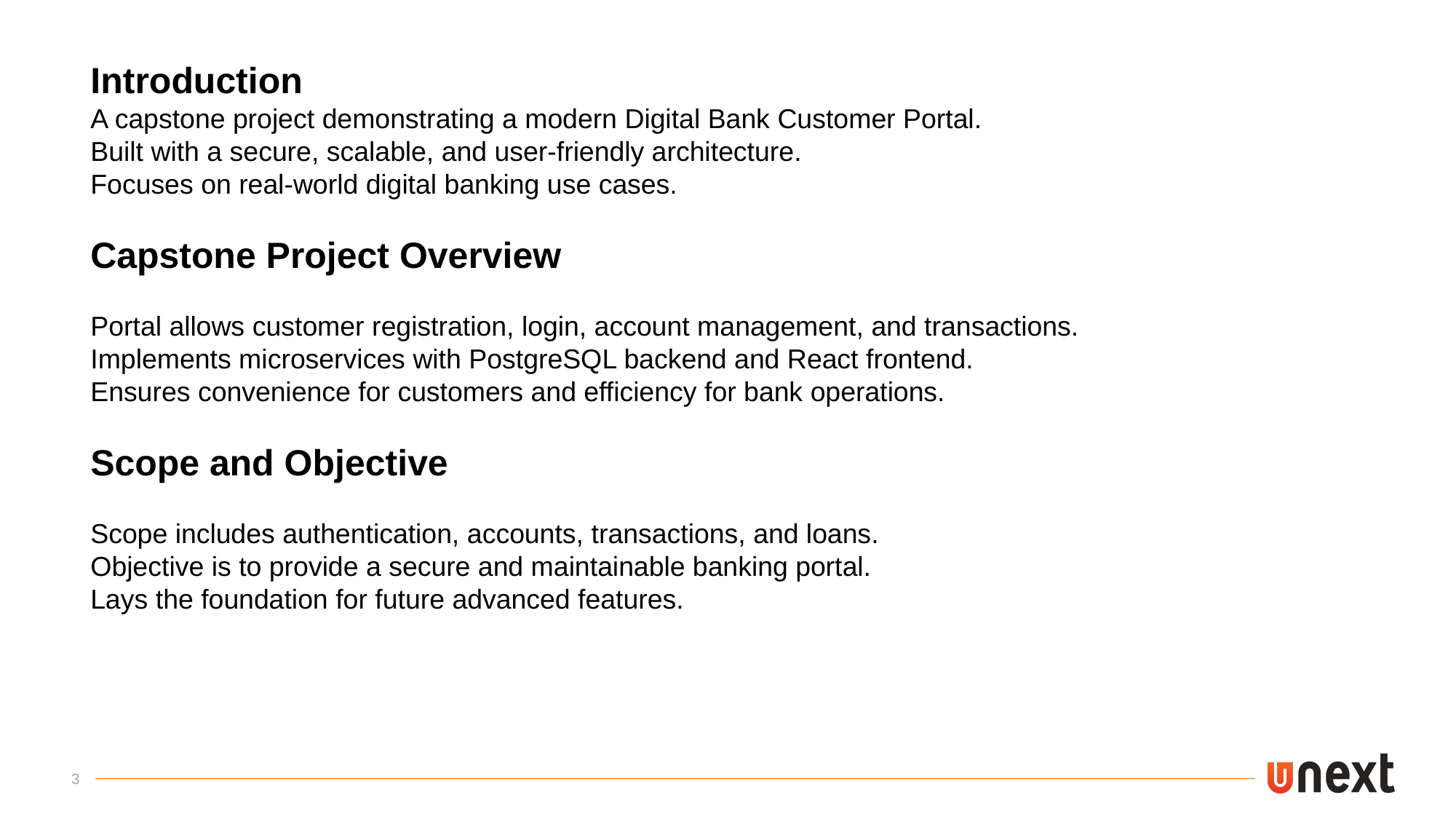

Introduction
A capstone project demonstrating a modern Digital Bank Customer Portal.
Built with a secure, scalable, and user-friendly architecture.
Focuses on real-world digital banking use cases.

Capstone Project Overview
Portal allows customer registration, login, account management, and transactions.
Implements microservices with PostgreSQL backend and React frontend.
Ensures convenience for customers and efficiency for bank operations.

Scope and Objective
Scope includes authentication, accounts, transactions, and loans.
Objective is to provide a secure and maintainable banking portal.
Lays the foundation for future advanced features.

3